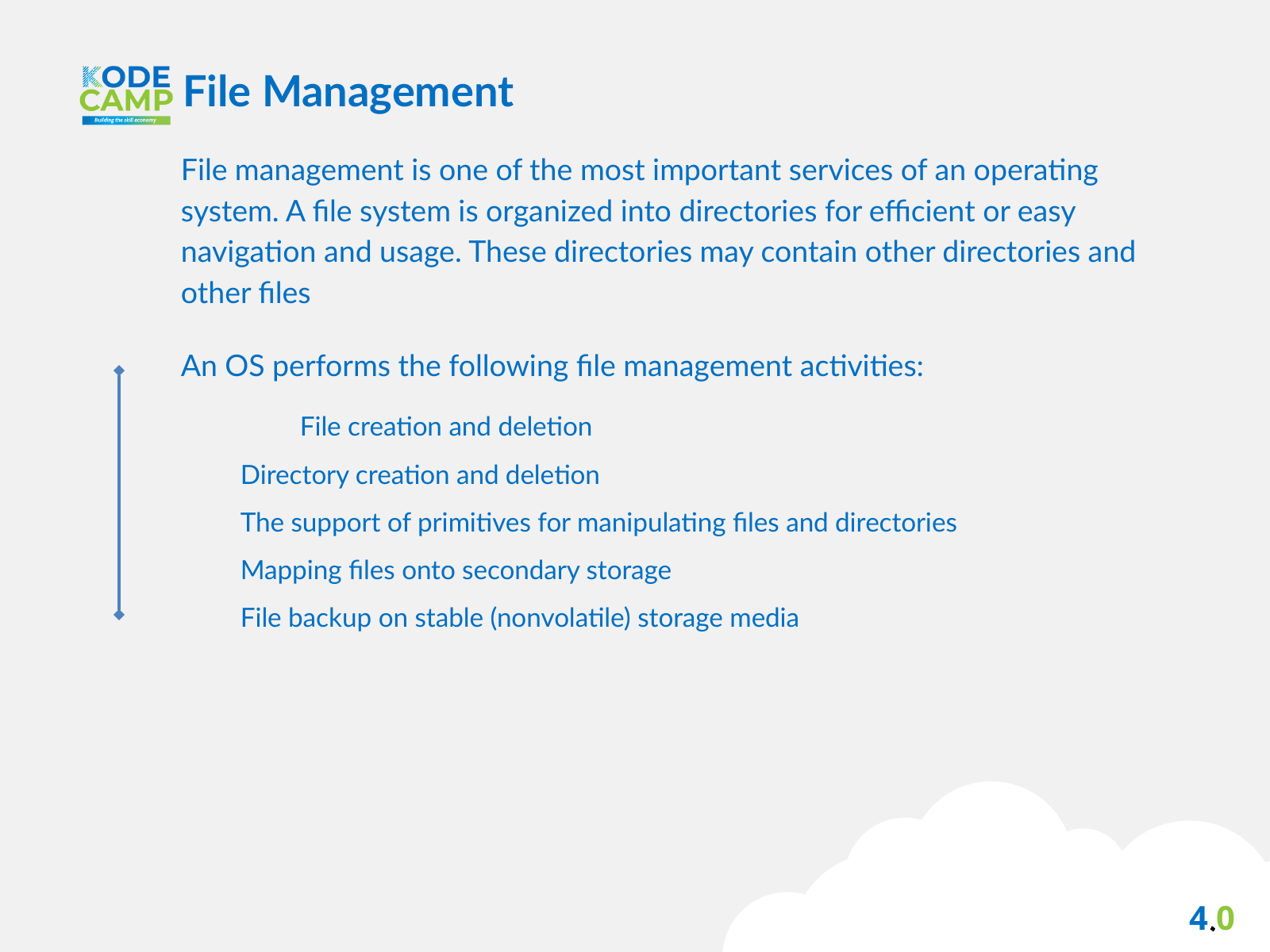

File Management
File management is one of the most important services of an operating system. A file system is organized into directories for efficient or easy navigation and usage. These directories may contain other directories and other files
An OS performs the following file management activities:
	File creation and deletion
Directory creation and deletion
The support of primitives for manipulating files and directories
Mapping files onto secondary storage
File backup on stable (nonvolatile) storage media

4.0